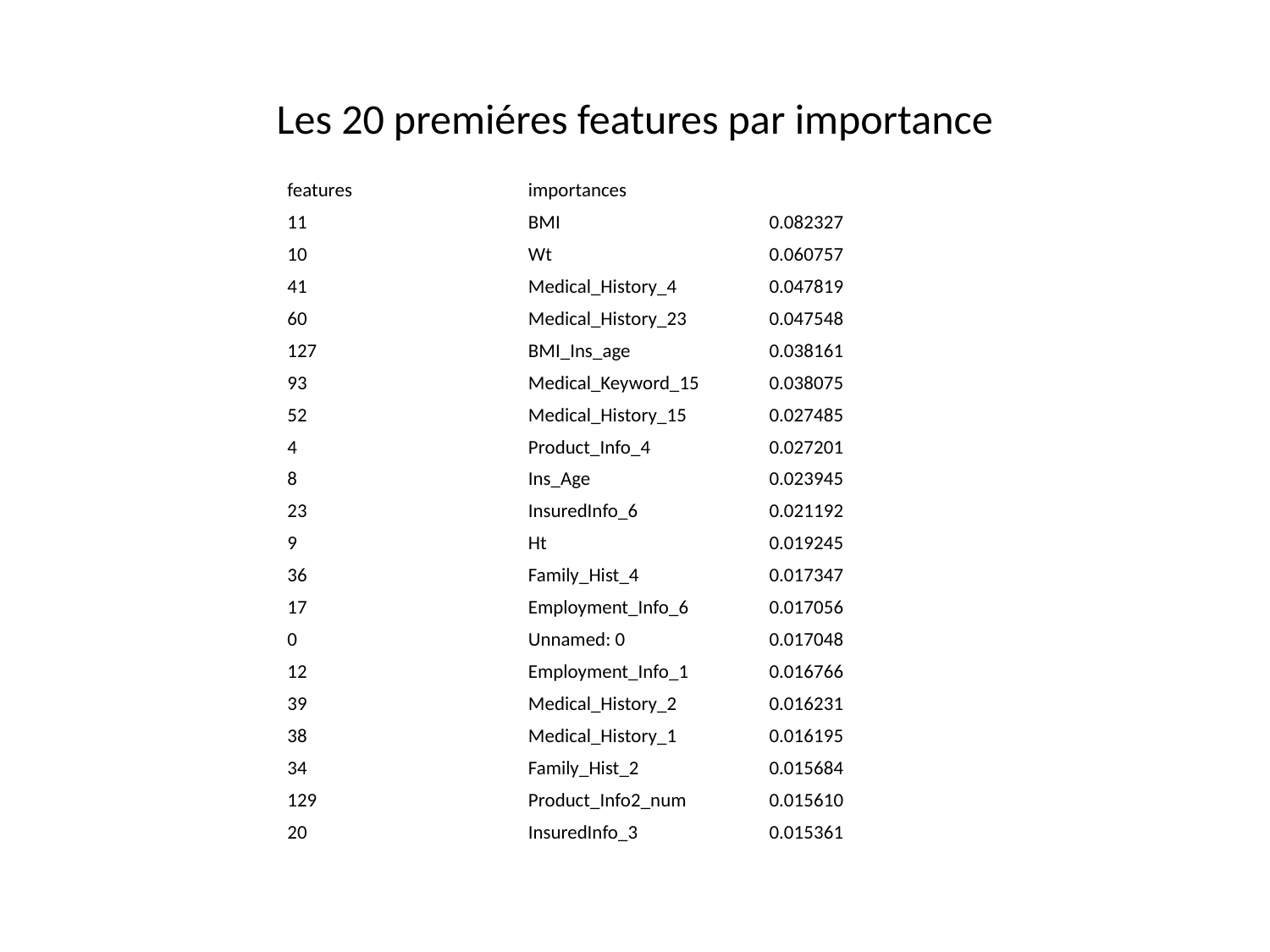

# Les 20 premiéres features par importance
| features | importances |  |
| --- | --- | --- |
| 11 | BMI | 0.082327 |
| 10 | Wt | 0.060757 |
| 41 | Medical\_History\_4 | 0.047819 |
| 60 | Medical\_History\_23 | 0.047548 |
| 127 | BMI\_Ins\_age | 0.038161 |
| 93 | Medical\_Keyword\_15 | 0.038075 |
| 52 | Medical\_History\_15 | 0.027485 |
| 4 | Product\_Info\_4 | 0.027201 |
| 8 | Ins\_Age | 0.023945 |
| 23 | InsuredInfo\_6 | 0.021192 |
| 9 | Ht | 0.019245 |
| 36 | Family\_Hist\_4 | 0.017347 |
| 17 | Employment\_Info\_6 | 0.017056 |
| 0 | Unnamed: 0 | 0.017048 |
| 12 | Employment\_Info\_1 | 0.016766 |
| 39 | Medical\_History\_2 | 0.016231 |
| 38 | Medical\_History\_1 | 0.016195 |
| 34 | Family\_Hist\_2 | 0.015684 |
| 129 | Product\_Info2\_num | 0.015610 |
| 20 | InsuredInfo\_3 | 0.015361 |